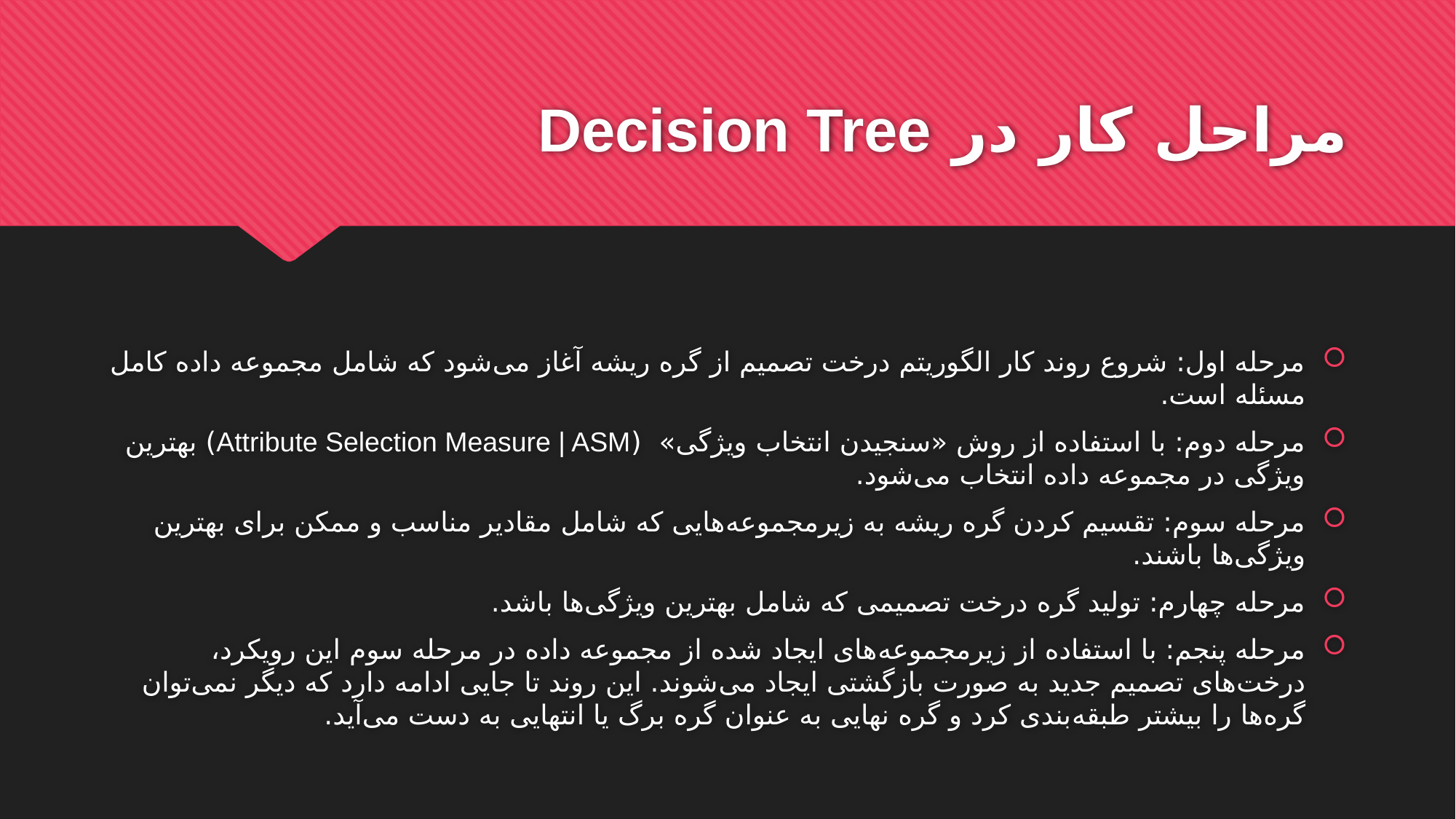

# مراحل کار در Decision Tree
مرحله اول: شروع روند کار الگوریتم درخت تصمیم از گره ریشه آغاز می‌شود که شامل مجموعه داده کامل مسئله است.
مرحله دوم: با استفاده از روش «سنجیدن انتخاب ویژگی»  (Attribute Selection Measure | ASM) بهترین ویژگی در مجموعه داده انتخاب می‌شود.
مرحله سوم: تقسیم کردن گره ریشه به زیرمجموعه‌هایی که شامل مقادیر مناسب و ممکن برای بهترین ویژگی‌ها باشند.
مرحله چهارم: تولید گره درخت تصمیمی که شامل بهترین ویژگی‌ها باشد.
مرحله پنجم: با استفاده از زیرمجموعه‌های ایجاد شده از مجموعه داده در مرحله سوم این رویکرد، درخت‌های تصمیم جدید به صورت بازگشتی ایجاد می‌شوند. این روند تا جایی ادامه دارد که دیگر نمی‌توان گره‌ها را بیشتر طبقه‌بندی کرد و گره نهایی به عنوان گره برگ یا انتهایی به دست می‌آید.